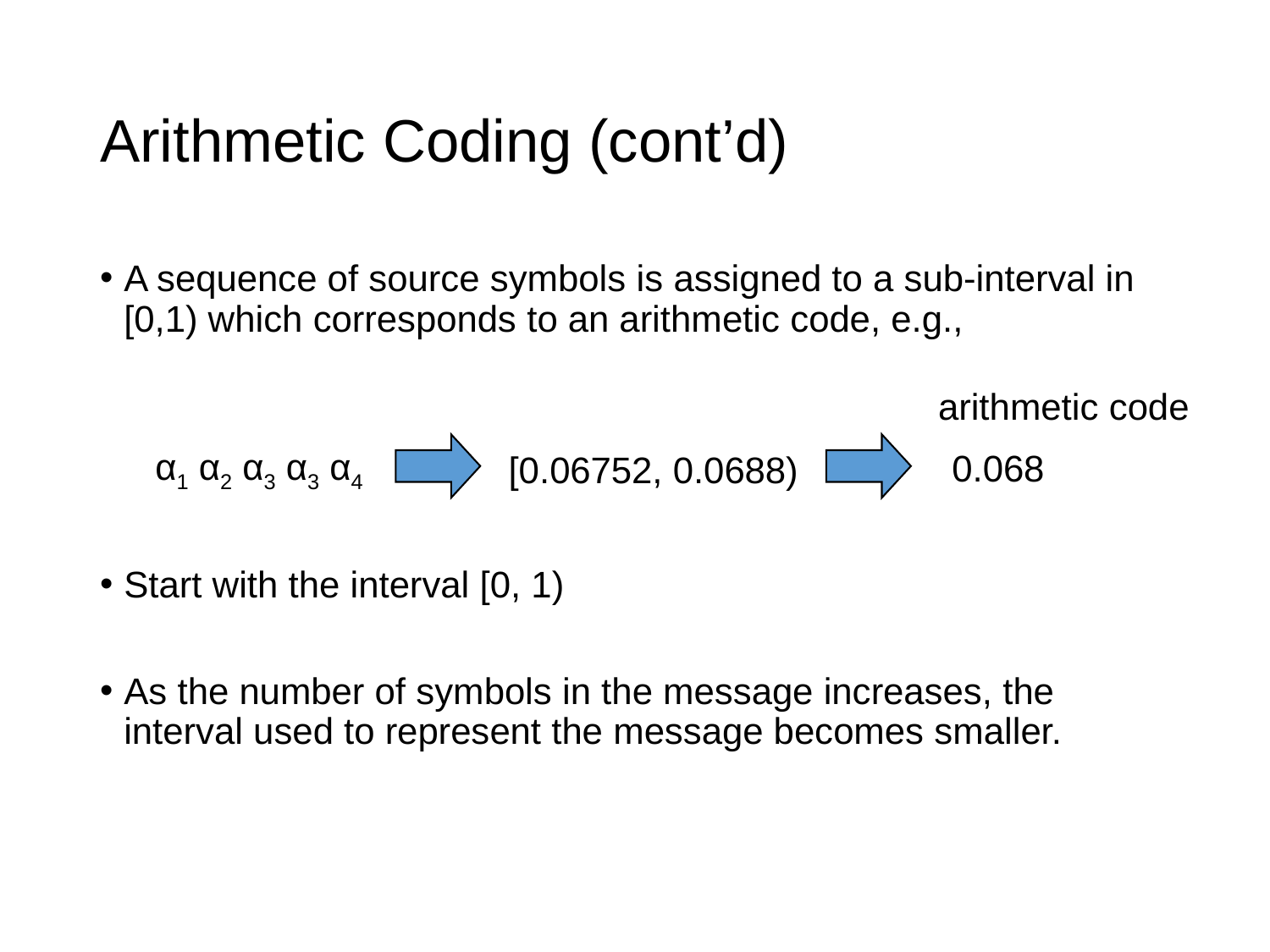

# Arithmetic Coding (cont’d)
A sequence of source symbols is assigned to a sub-interval in [0,1) which corresponds to an arithmetic code, e.g.,

Start with the interval [0, 1)

As the number of symbols in the message increases, the interval used to represent the message becomes smaller.
arithmetic code

α1 α2 α3 α3 α4
0.068
[0.06752, 0.0688)